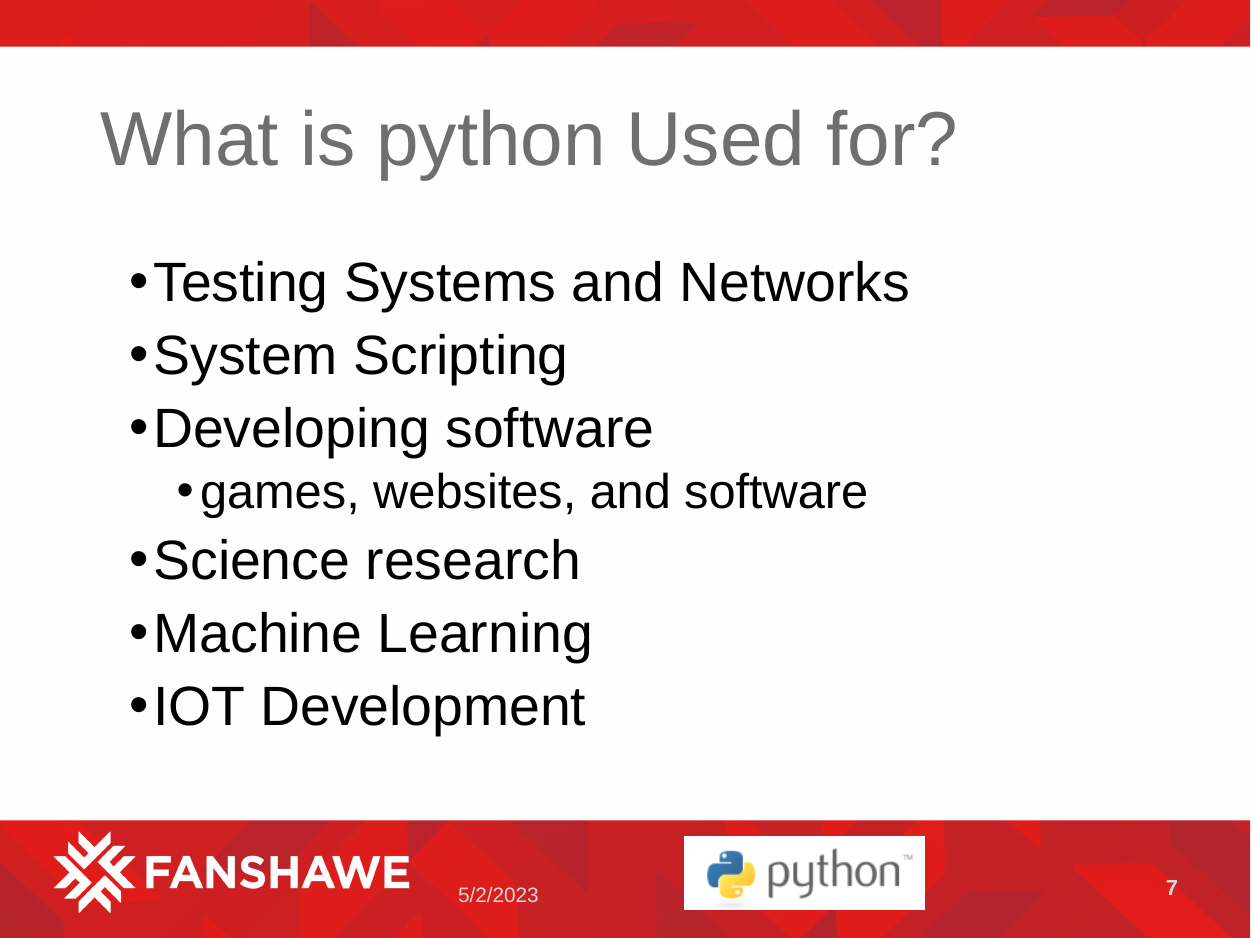

# What is python Used for?
Testing Systems and Networks
System Scripting
Developing software
games, websites, and software
Science research
Machine Learning
IOT Development

7
5/2/2023